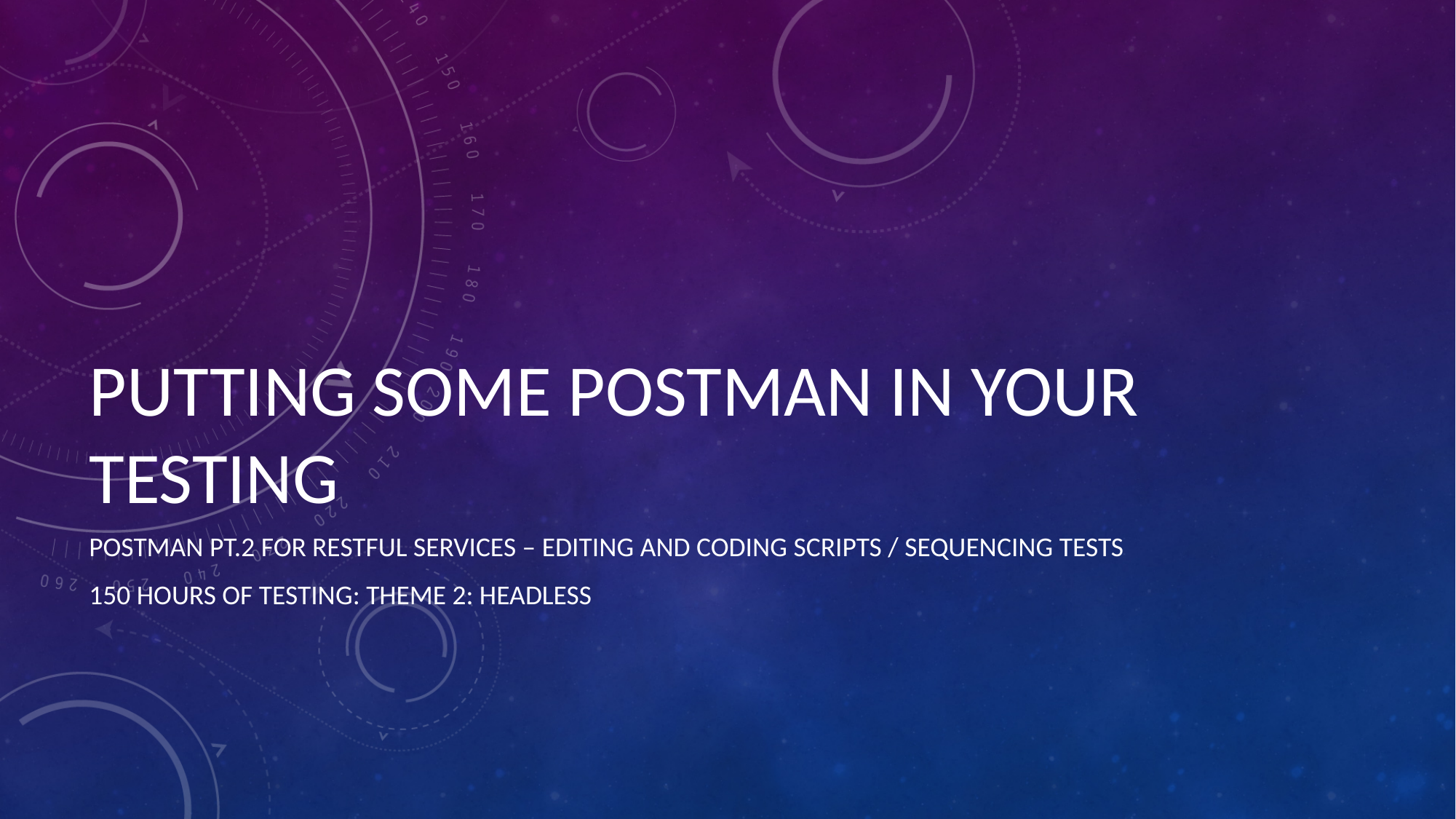

# Putting some POSTMAN in your testing
Postman pt.2 for Restful Services – editing and coding scripts / sequencing tests
150 hours of testing: theme 2: Headless